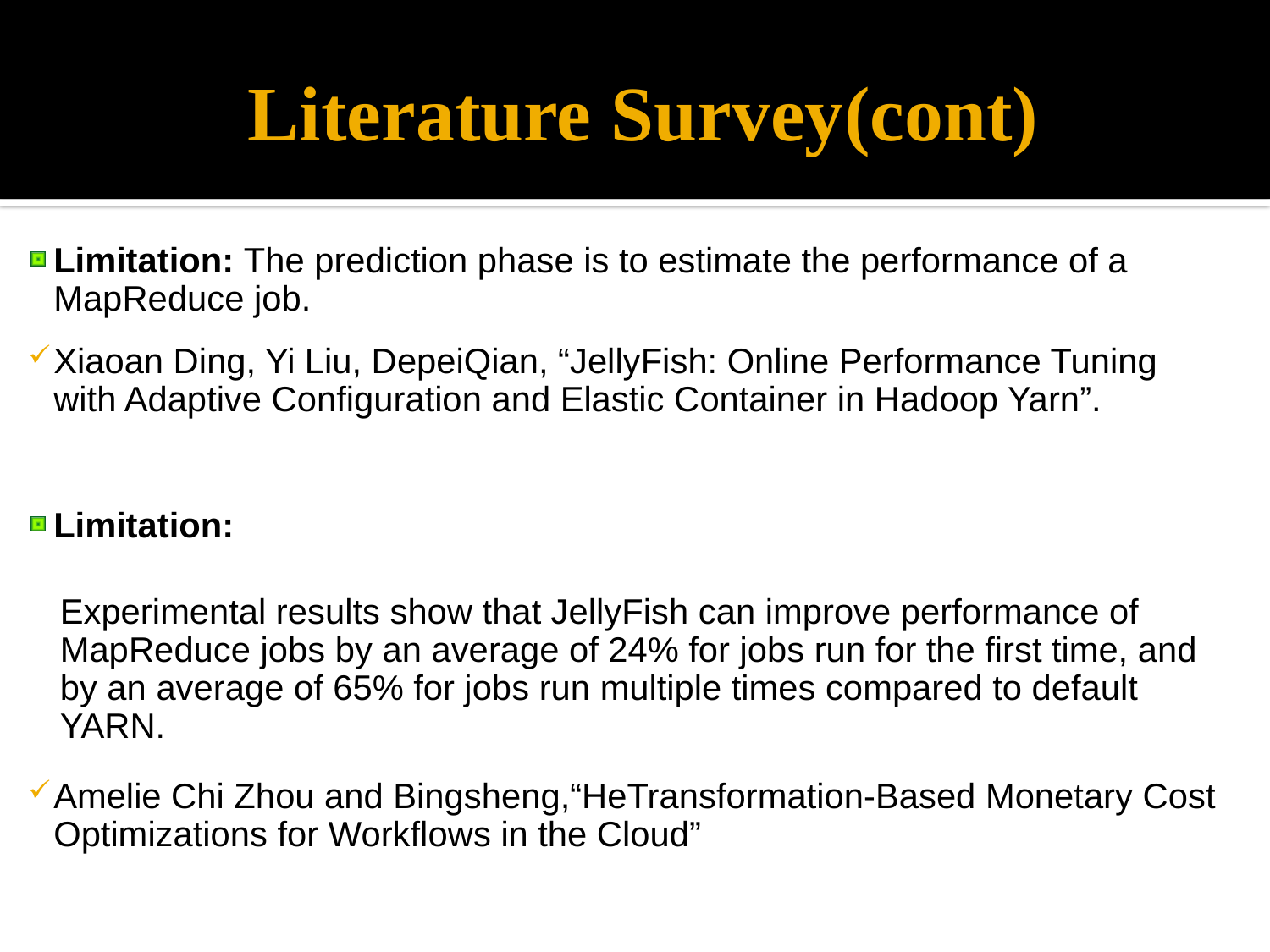

Literature Survey(cont)
Limitation: The prediction phase is to estimate the performance of a MapReduce job.
Xiaoan Ding, Yi Liu, DepeiQian, “JellyFish: Online Performance Tuning with Adaptive Configuration and Elastic Container in Hadoop Yarn”.

Limitation:

Experimental results show that JellyFish can improve performance of MapReduce jobs by an average of 24% for jobs run for the first time, and by an average of 65% for jobs run multiple times compared to default  YARN.
Amelie Chi Zhou and Bingsheng,“HeTransformation-Based Monetary Cost Optimizations for Workflows in the Cloud”